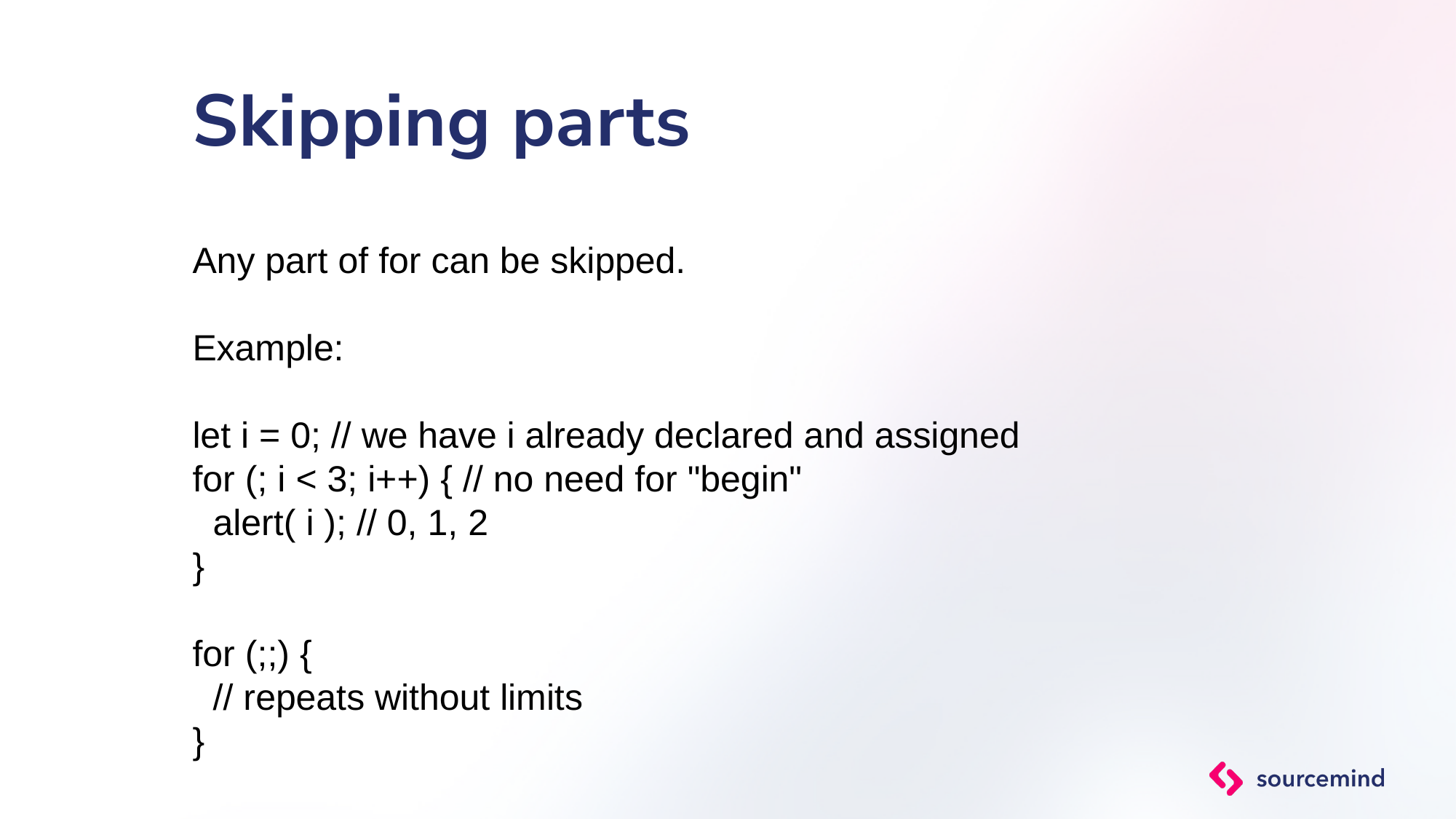

# Skipping parts
Any part of for can be skipped.

Example:

let i = 0; // we have i already declared and assigned
for (; i < 3; i++) { // no need for "begin"
  alert( i ); // 0, 1, 2
}

for (;;) {
  // repeats without limits
}